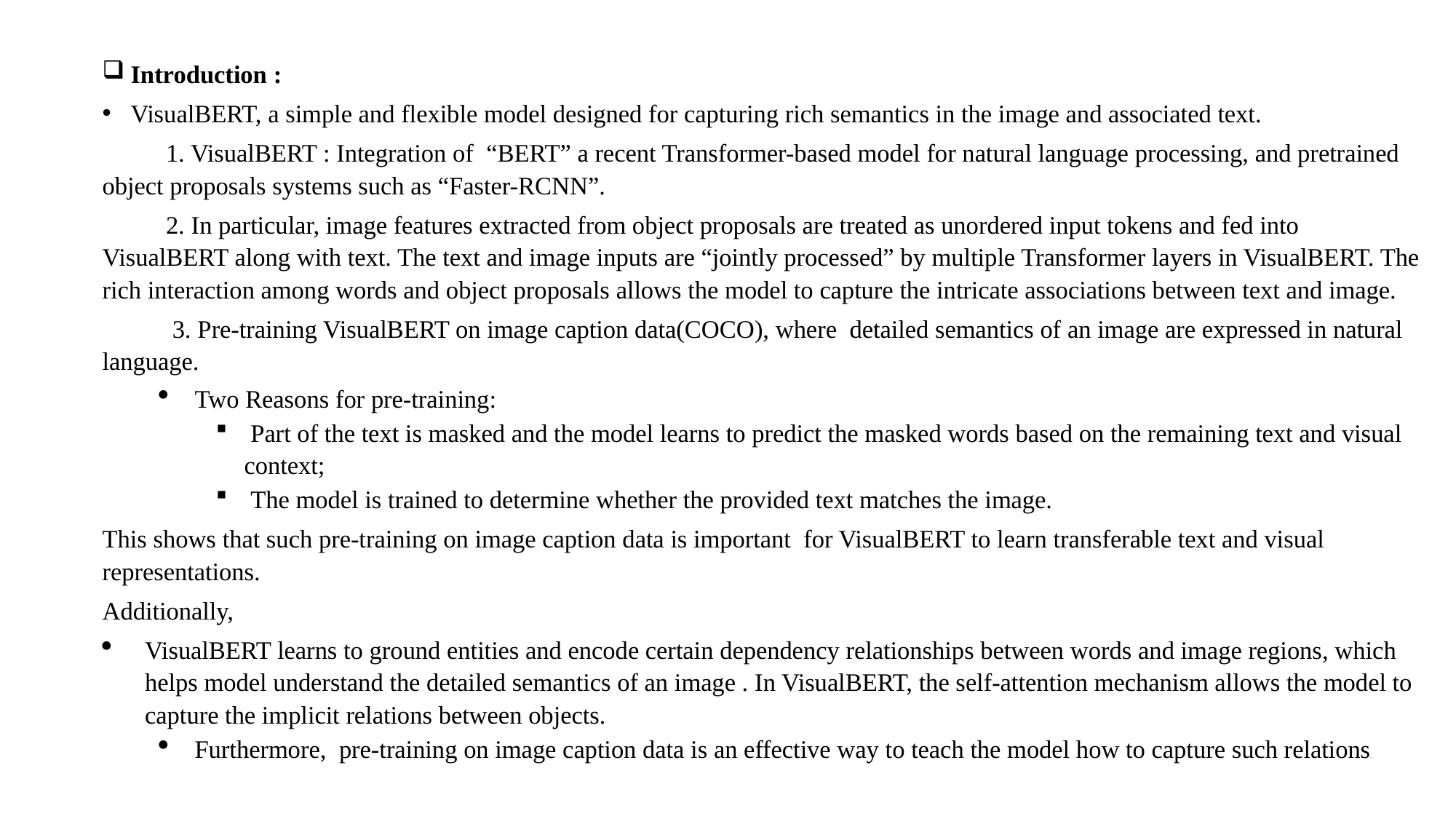

Introduction :
VisualBERT, a simple and flexible model designed for capturing rich semantics in the image and associated text.
          1. VisualBERT : Integration of  “BERT” a recent Transformer-based model for natural language processing, and pretrained object proposals systems such as “Faster-RCNN”.
          2. In particular, image features extracted from object proposals are treated as unordered input tokens and fed into VisualBERT along with text. The text and image inputs are “jointly processed” by multiple Transformer layers in VisualBERT. The rich interaction among words and object proposals allows the model to capture the intricate associations between text and image.
           3. Pre-training VisualBERT on image caption data(COCO), where  detailed semantics of an image are expressed in natural language.
Two Reasons for pre-training:
 Part of the text is masked and the model learns to predict the masked words based on the remaining text and visual context;
 The model is trained to determine whether the provided text matches the image.
This shows that such pre-training on image caption data is important  for VisualBERT to learn transferable text and visual representations.
Additionally,
VisualBERT learns to ground entities and encode certain dependency relationships between words and image regions, which helps model understand the detailed semantics of an image . In VisualBERT, the self-attention mechanism allows the model to capture the implicit relations between objects.
Furthermore,  pre-training on image caption data is an effective way to teach the model how to capture such relations.